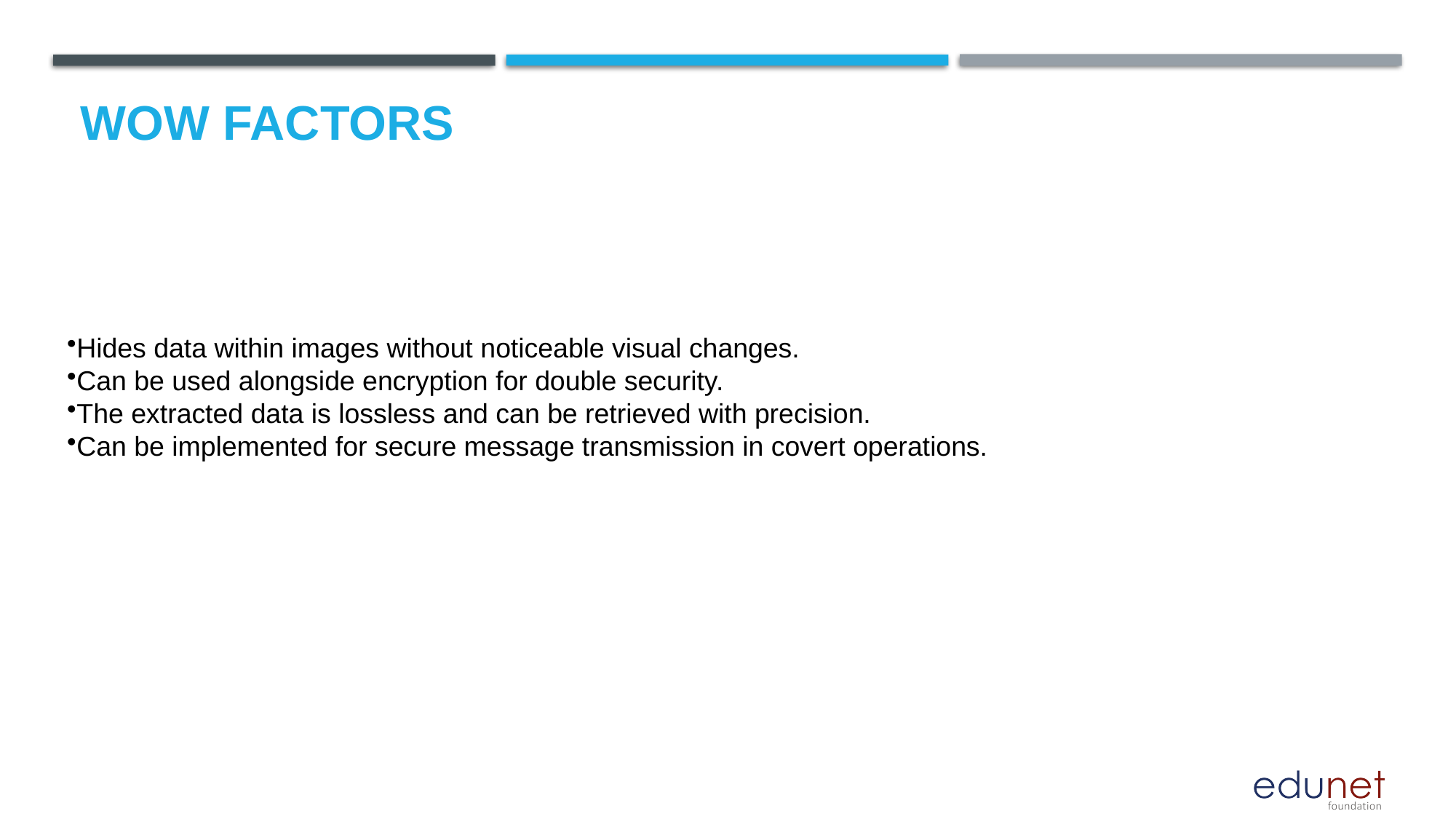

# Wow factors

Hides data within images without noticeable visual changes.
Can be used alongside encryption for double security.
The extracted data is lossless and can be retrieved with precision.
Can be implemented for secure message transmission in covert operations.